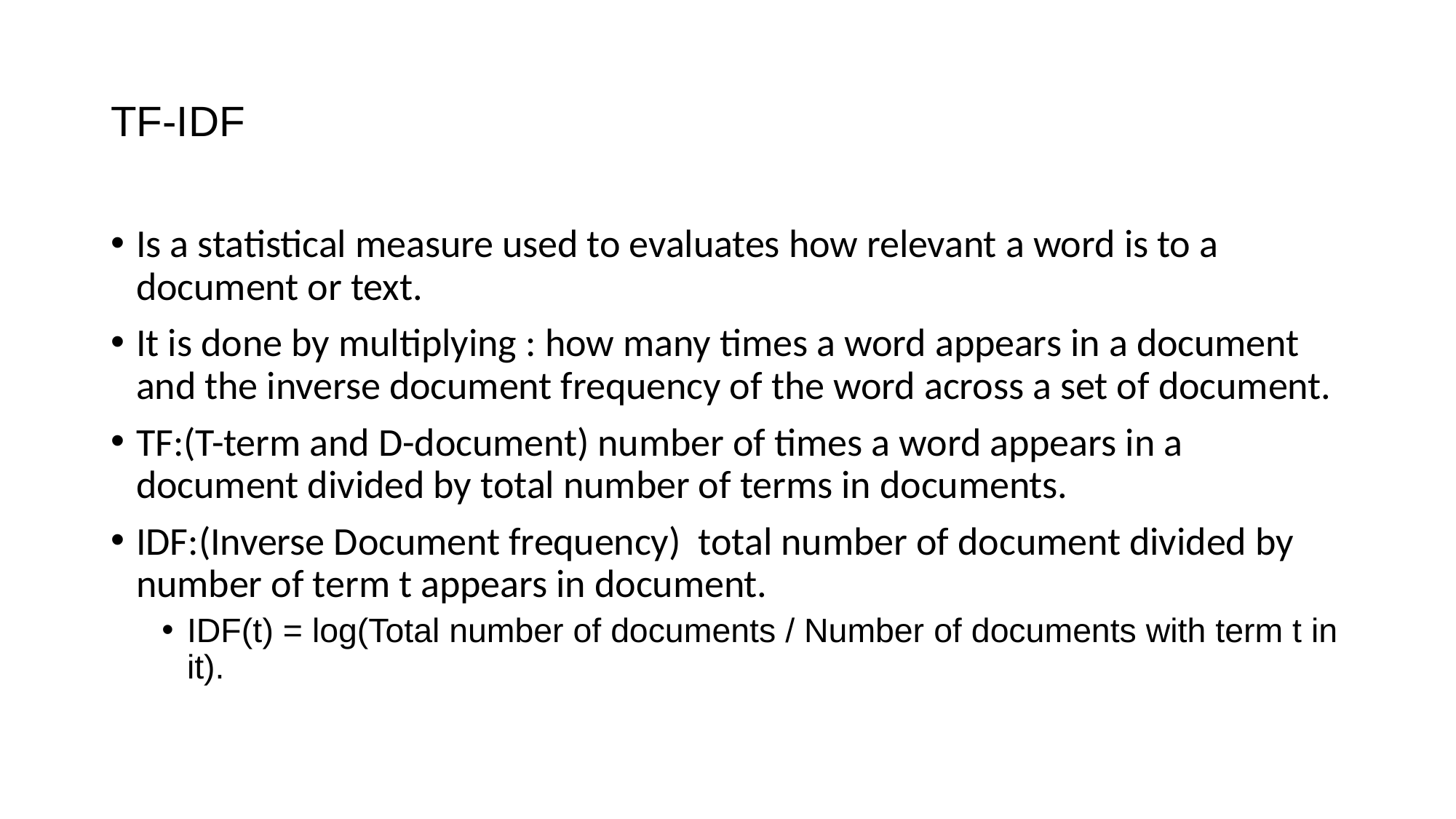

# TF-IDF
Is a statistical measure used to evaluates how relevant a word is to a document or text.
It is done by multiplying : how many times a word appears in a document and the inverse document frequency of the word across a set of document.
TF:(T-term and D-document) number of times a word appears in a document divided by total number of terms in documents.
IDF:(Inverse Document frequency)  total number of document divided by number of term t appears in document.
IDF(t) = log(Total number of documents / Number of documents with term t in it).